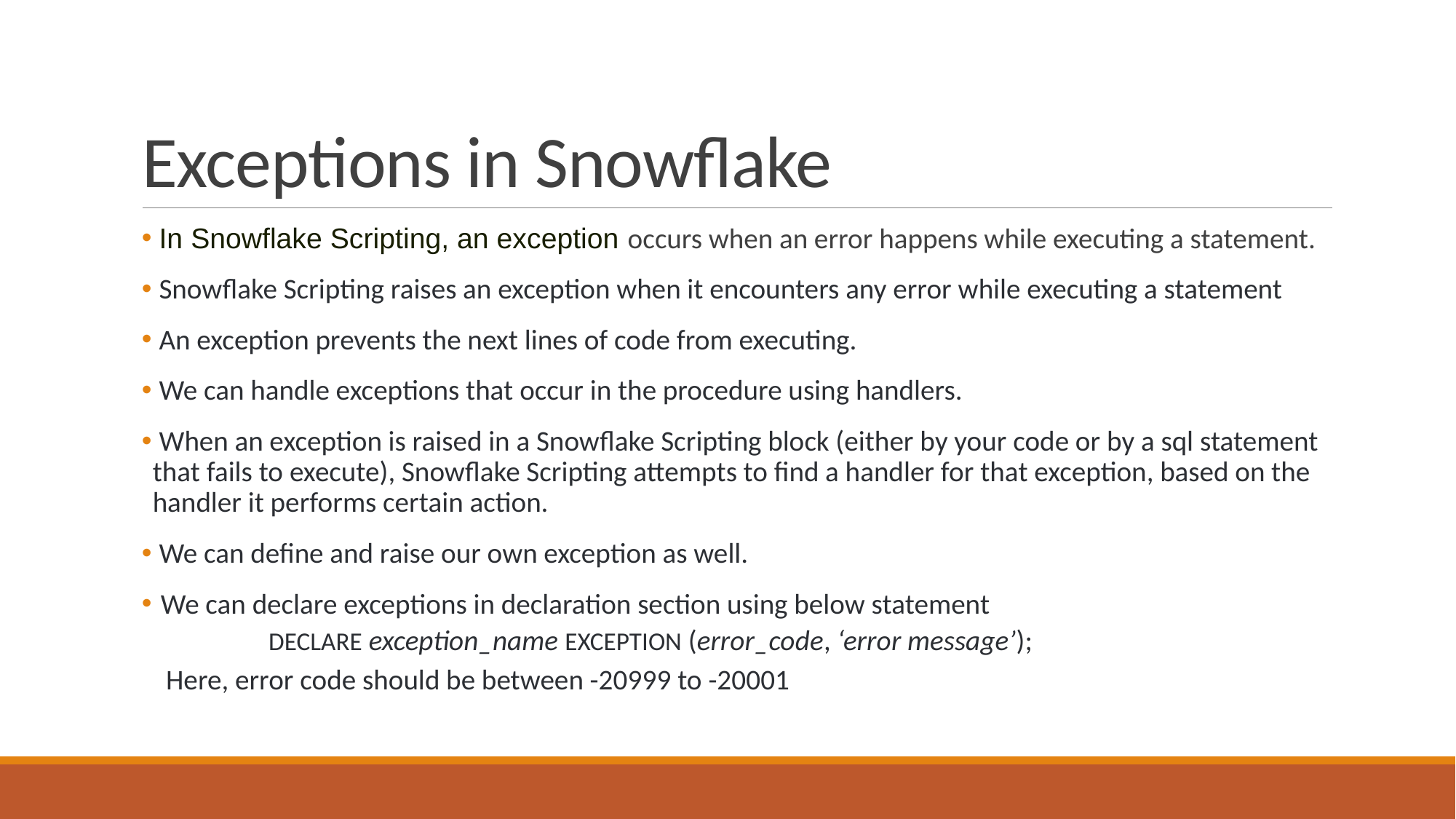

# Exceptions in Snowflake
 In Snowflake Scripting, an exception occurs when an error happens while executing a statement.
 Snowflake Scripting raises an exception when it encounters any error while executing a statement
 An exception prevents the next lines of code from executing.
 We can handle exceptions that occur in the procedure using handlers.
 When an exception is raised in a Snowflake Scripting block (either by your code or by a sql statement that fails to execute), Snowflake Scripting attempts to find a handler for that exception, based on the handler it performs certain action.
 We can define and raise our own exception as well.
 We can declare exceptions in declaration section using below statement
 	DECLARE exception_name EXCEPTION (error_code, ‘error message’);
Here, error code should be between -20999 to -20001